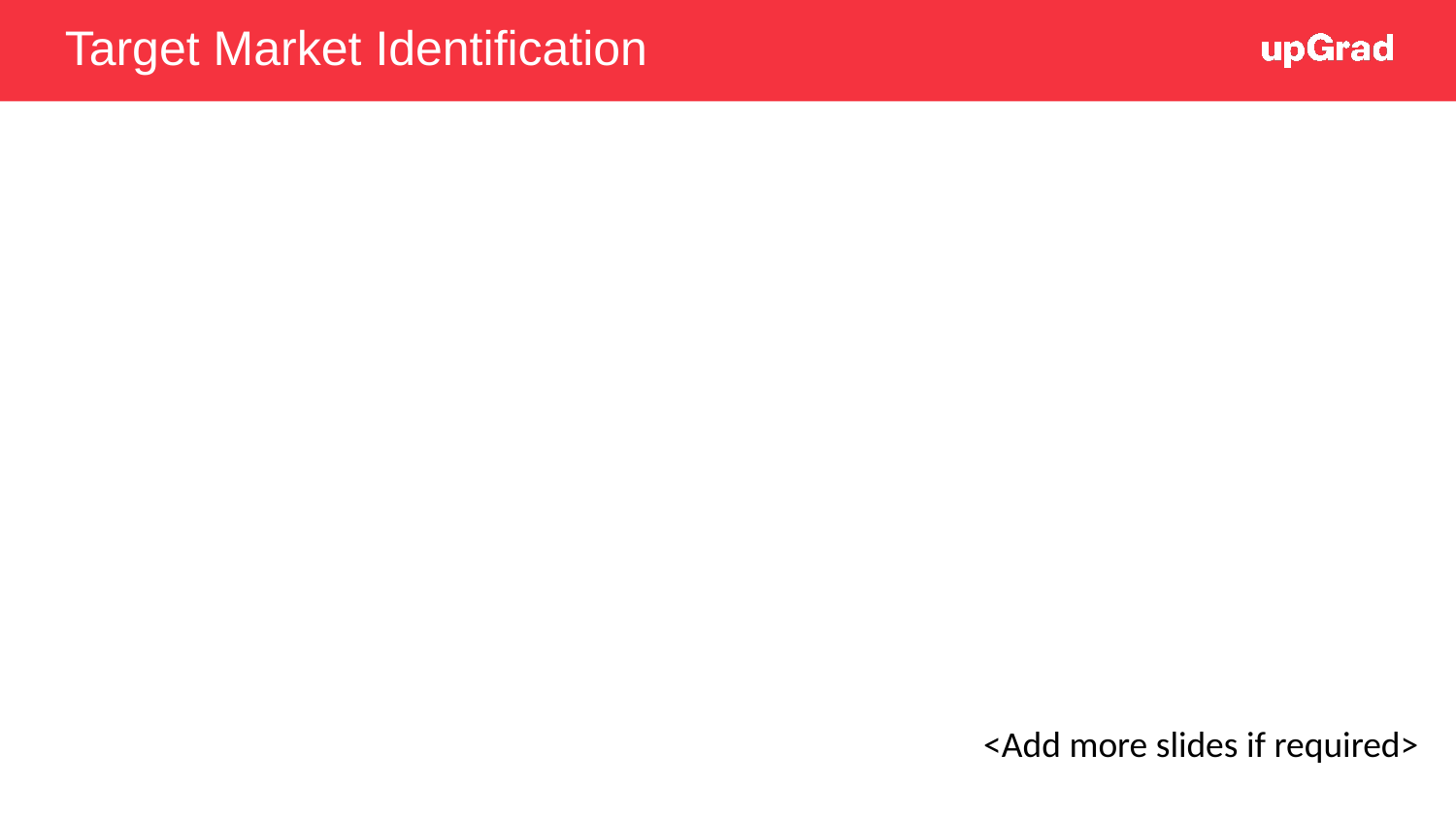

# Target Market Identification
<Add more slides if required>